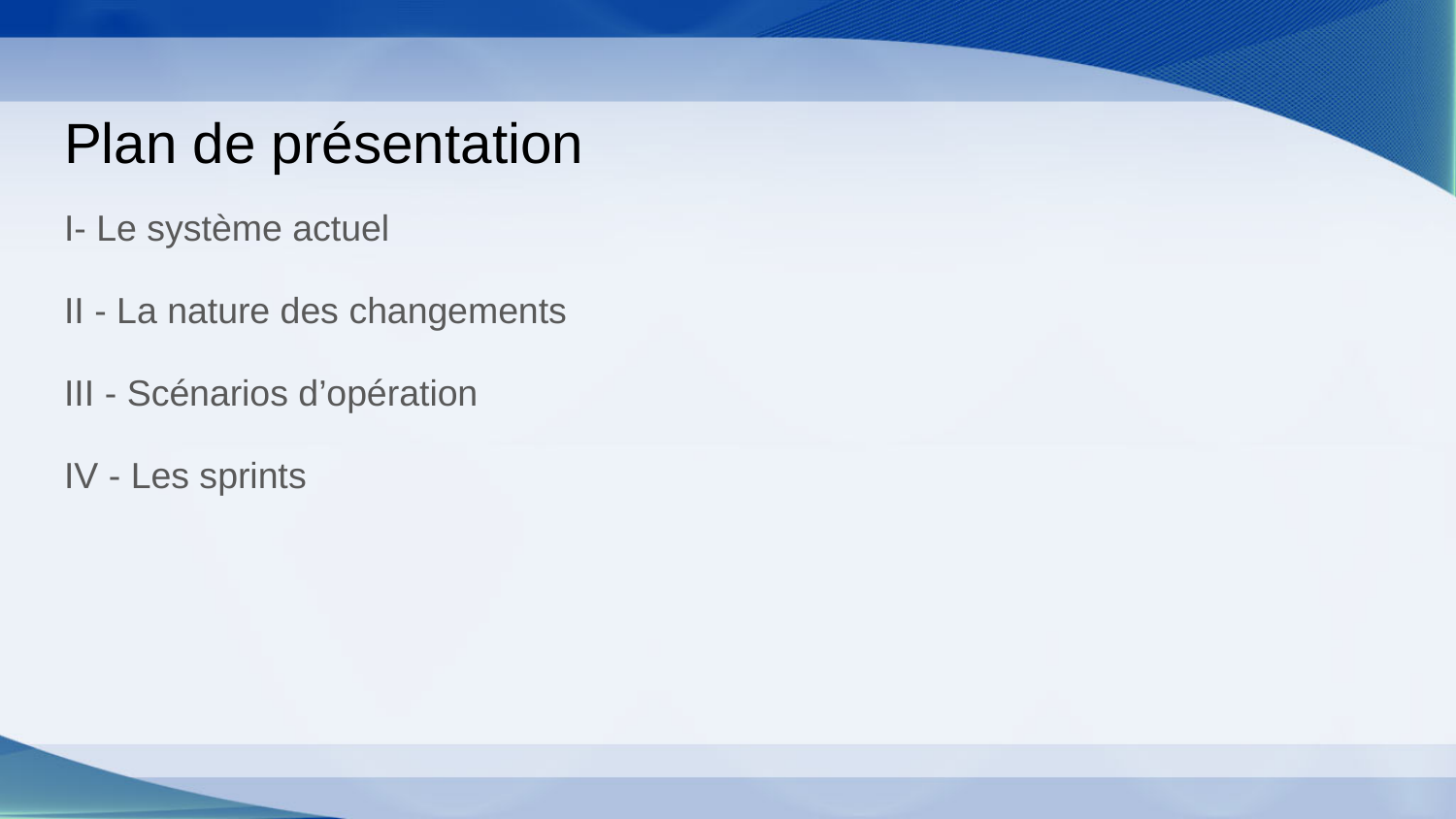

# Plan de présentation
I- Le système actuel
II - La nature des changements
III - Scénarios d’opération
IV - Les sprints